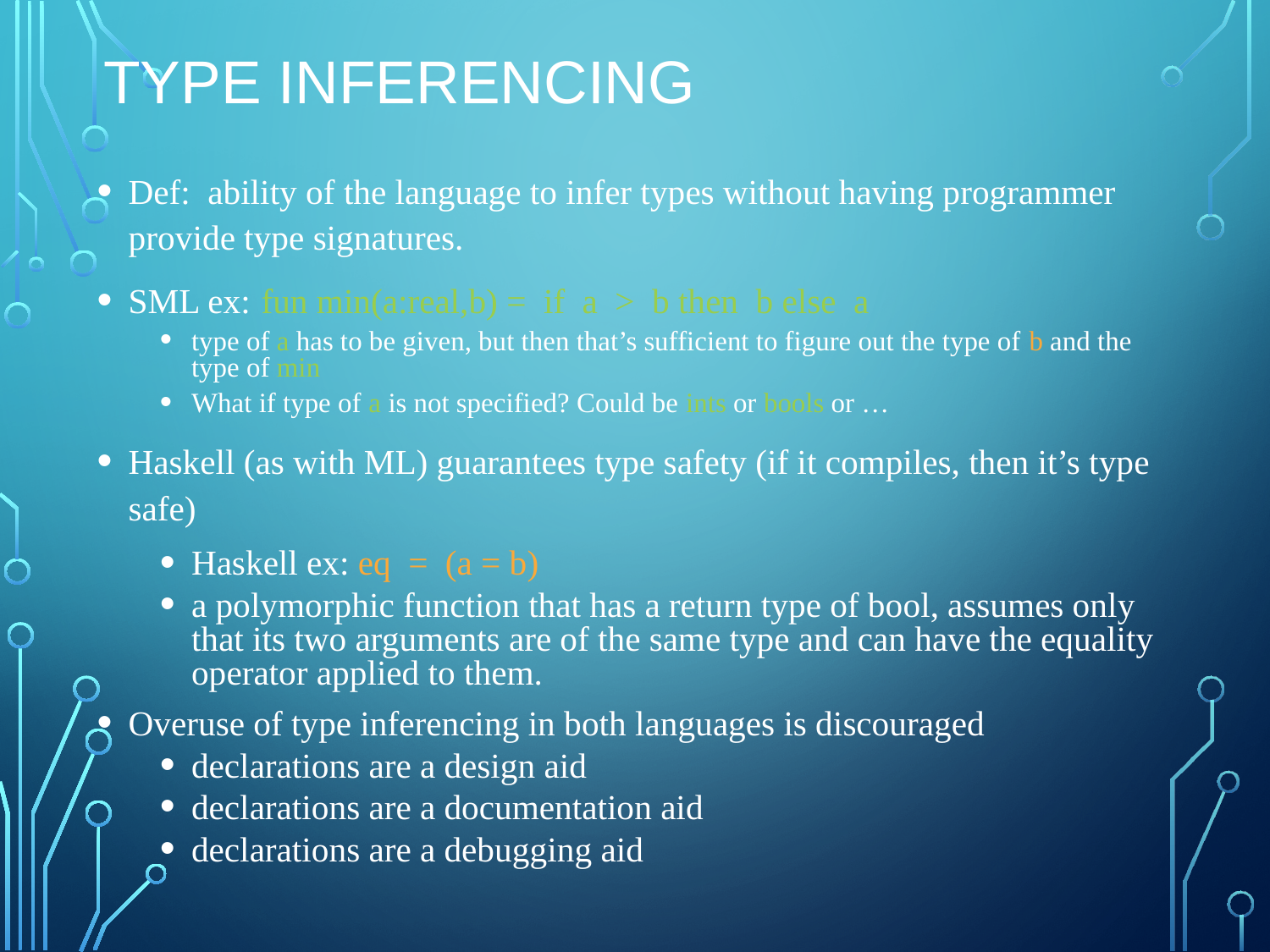

# Type Inferencing
Def:  ability of the language to infer types without having programmer provide type signatures.
SML ex:  fun min(a:real,b) =  if  a  >  b then  b else  a
type of a has to be given, but then that’s sufficient to figure out the type of b and the type of min
What if type of a is not specified? Could be ints or bools or …
Haskell (as with ML) guarantees type safety (if it compiles, then it’s type safe)
Haskell ex: eq  =  (a = b)
a polymorphic function that has a return type of bool, assumes only that its two arguments are of the same type and can have the equality operator applied to them.
Overuse of type inferencing in both languages is discouraged
declarations are a design aid
declarations are a documentation aid
declarations are a debugging aid